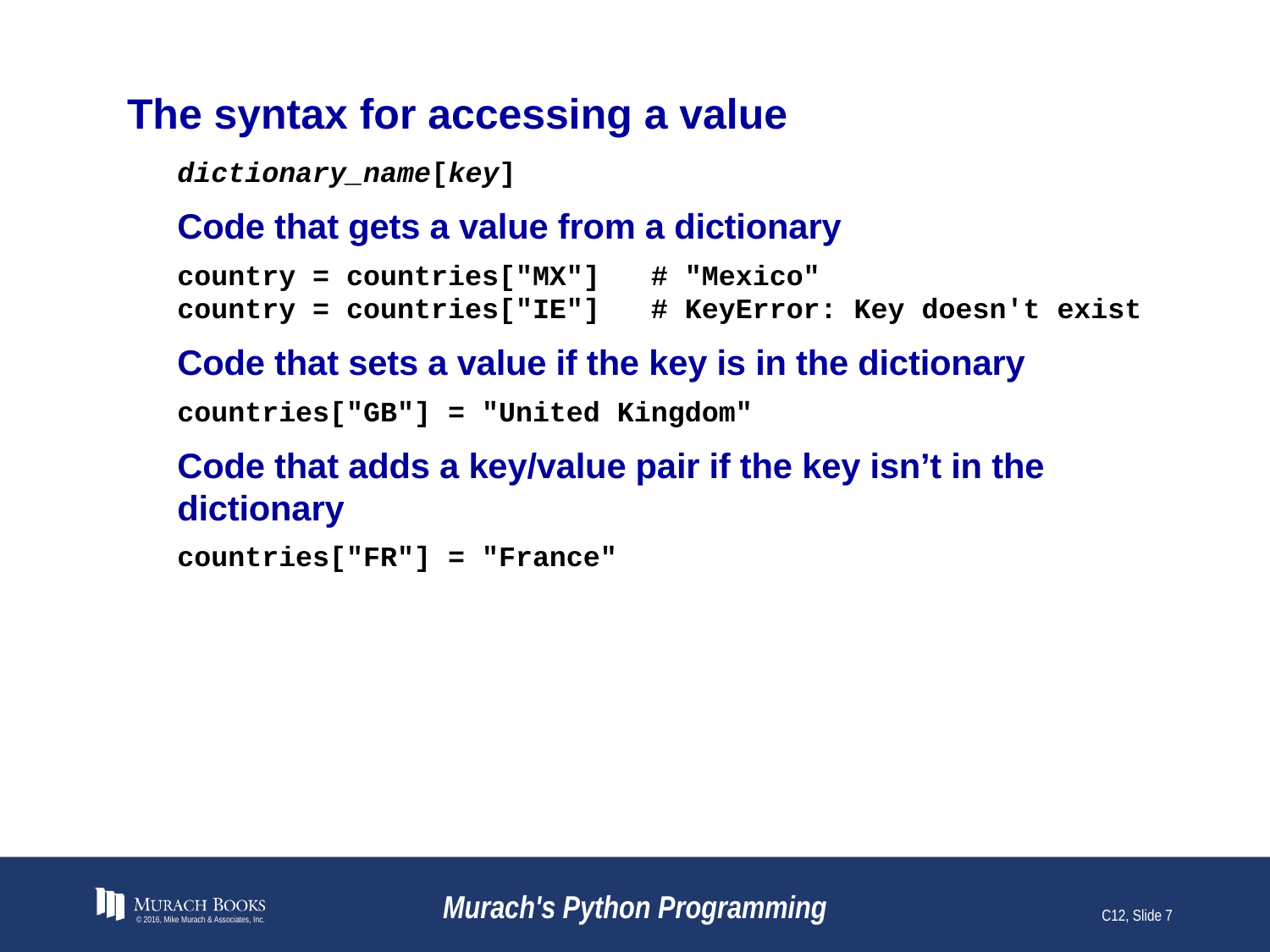

# The syntax for accessing a value
dictionary_name[key]
Code that gets a value from a dictionary
country = countries["MX"]   # "Mexico"
country = countries["IE"]   # KeyError: Key doesn't exist
Code that sets a value if the key is in the dictionary
countries["GB"] = "United Kingdom"
Code that adds a key/value pair if the key isn’t in the dictionary
countries["FR"] = "France"

© 2016, Mike Murach & Associates, Inc.
Murach's Python Programming

C12, Slide 7